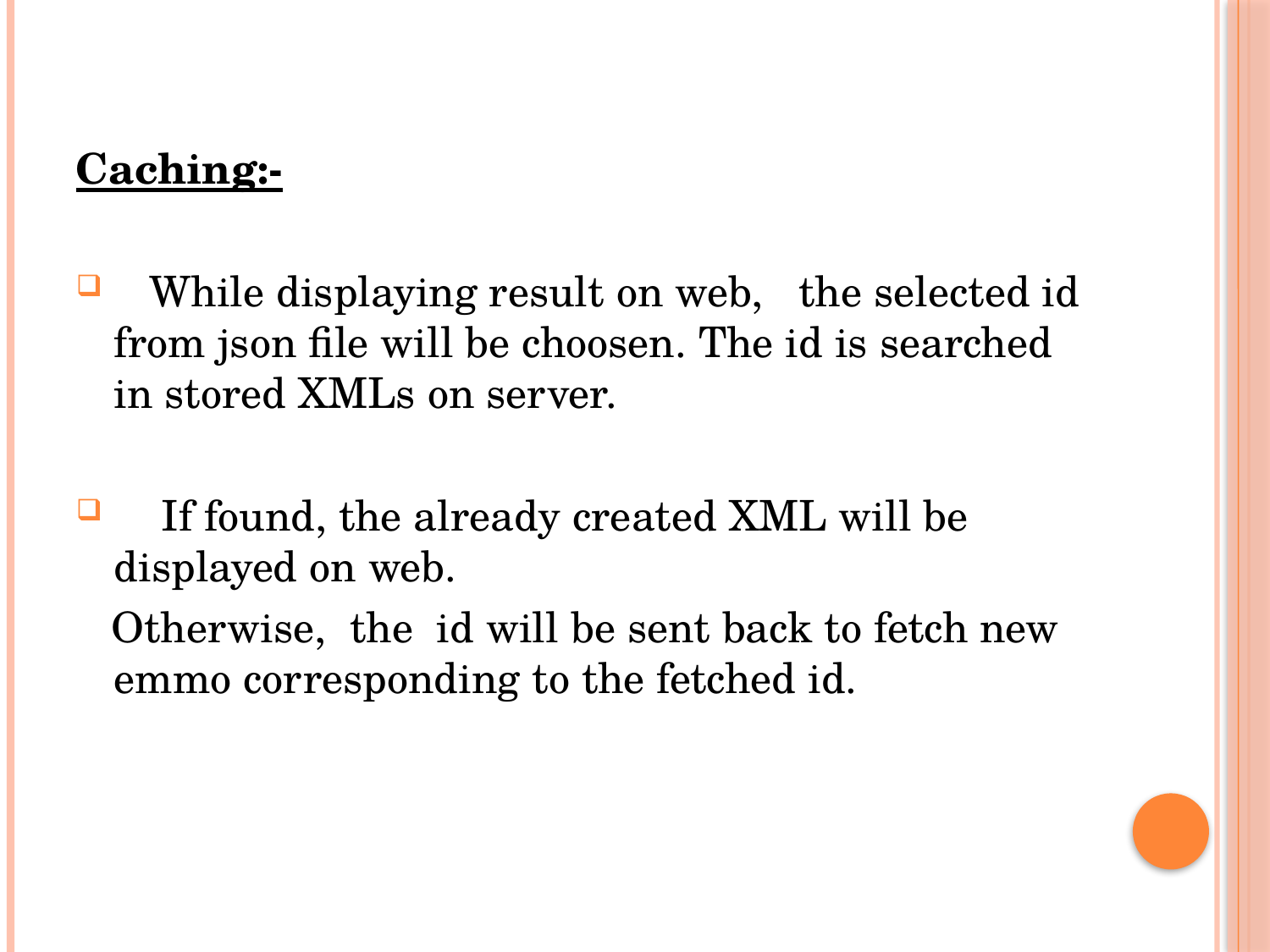

#

Caching:-

   While displaying result on web,   the selected id from json file will be choosen. The id is searched in stored XMLs on server.

    If found, the already created XML will be displayed on web.
   Otherwise,  the  id will be sent back to fetch new emmo corresponding to the fetched id.